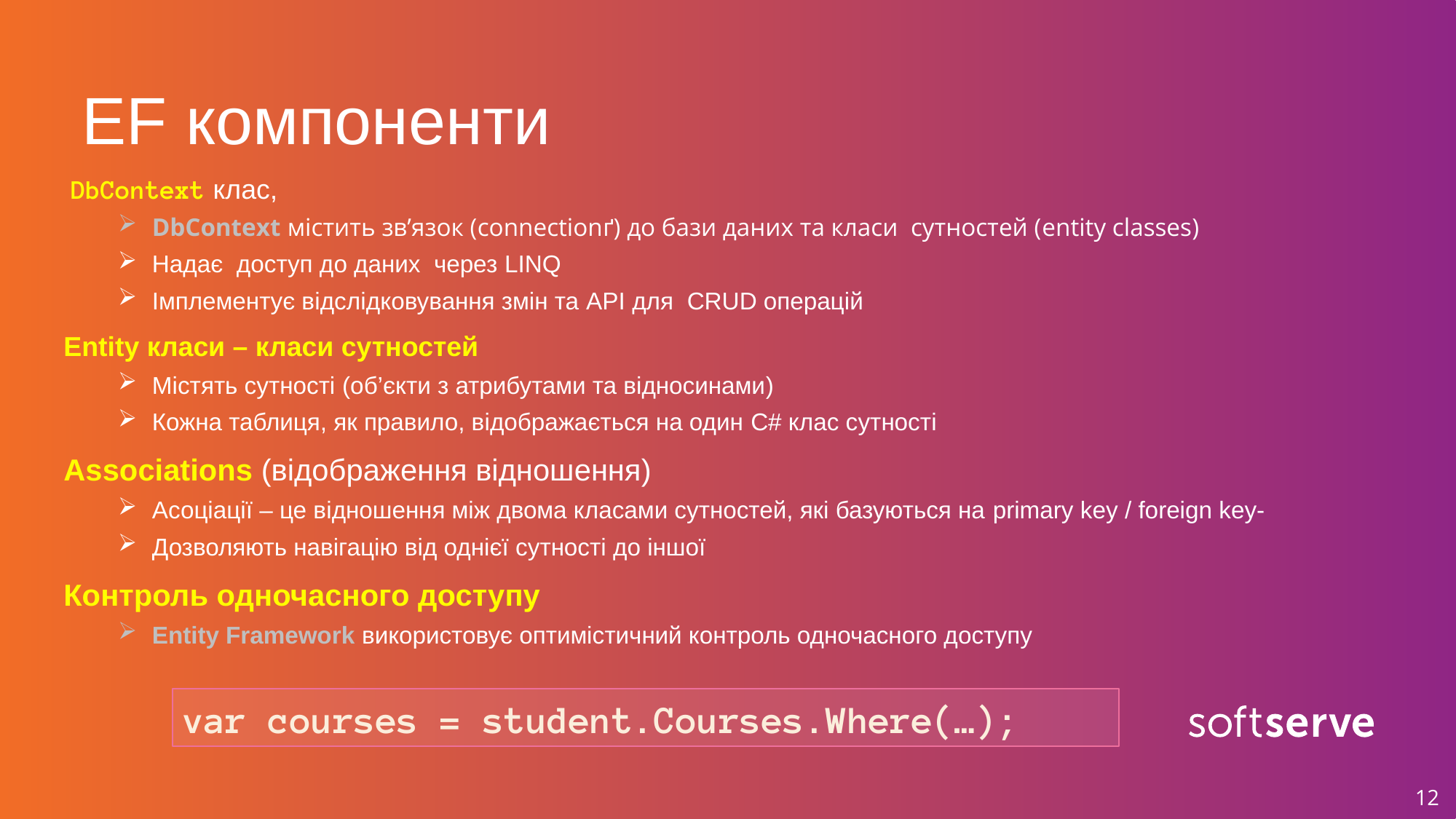

# EF компоненти
 DbContext клас,
DbContext містить зв’язок (connectionґ) до бази даних та класи  сутностей (entity classes)
Надає  доступ до даних  через LINQ
Імплементує відслідковування змін та API для  CRUD операцій
Entity класи – класи сутностей
Містять сутності (об’єкти з атрибутами та відносинами)
Кожна таблиця, як правило, відображається на один C# клас сутності
Associations (відображення відношення)
Асоціації – це відношення між двома класами сутностей, які базуються на primary key / foreign key-
Дозволяють навігацію від однієї сутності до іншої
Контроль одночасного доступу
Entity Framework використовує оптимістичний контроль одночасного доступу

var courses = student.Courses.Where(…);
12